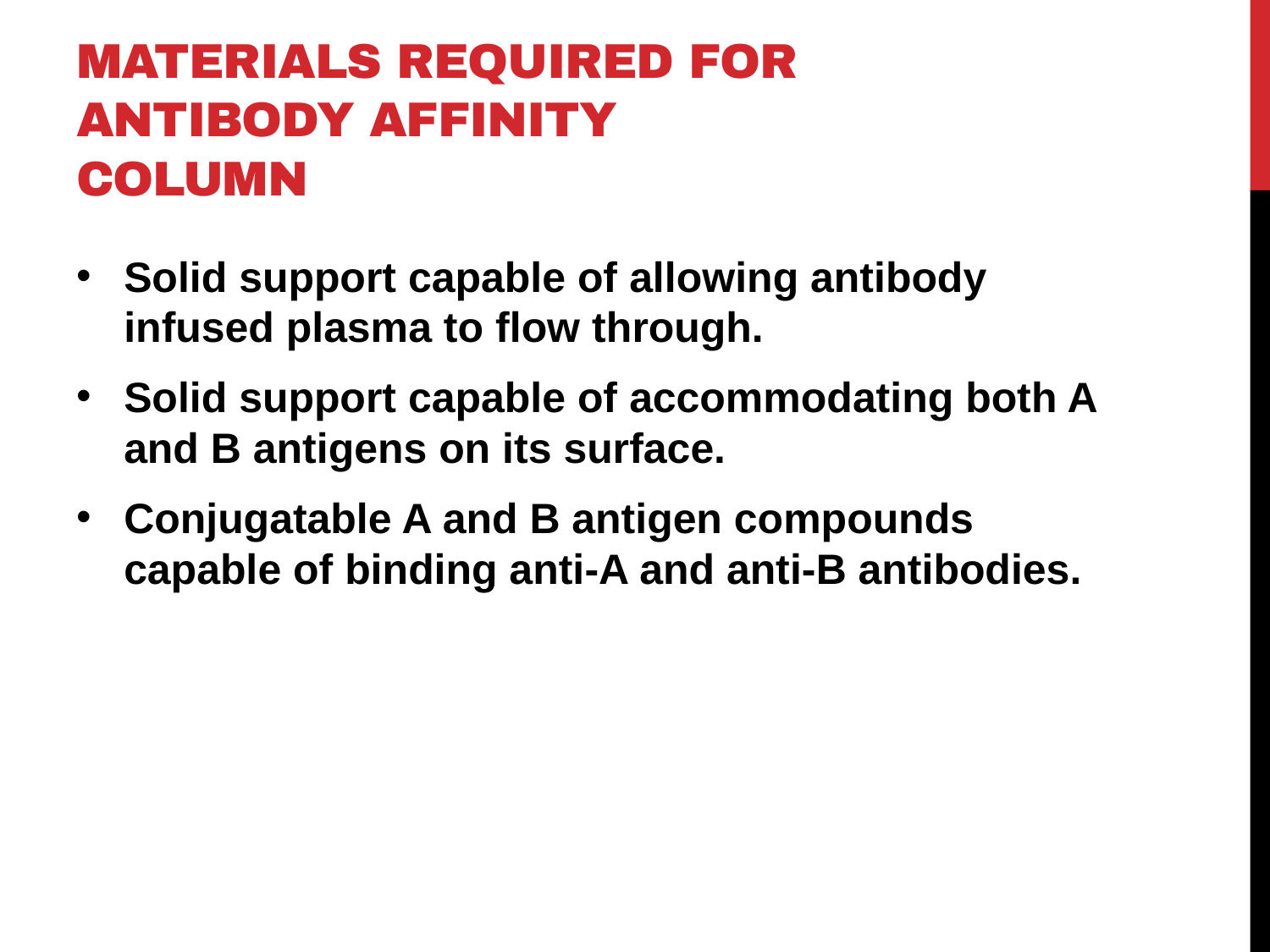

# Materials Required for antibody affinity column
Solid support capable of allowing antibody infused plasma to flow through.
Solid support capable of accommodating both A and B antigens on its surface.
Conjugatable A and B antigen compounds capable of binding anti-A and anti-B antibodies.